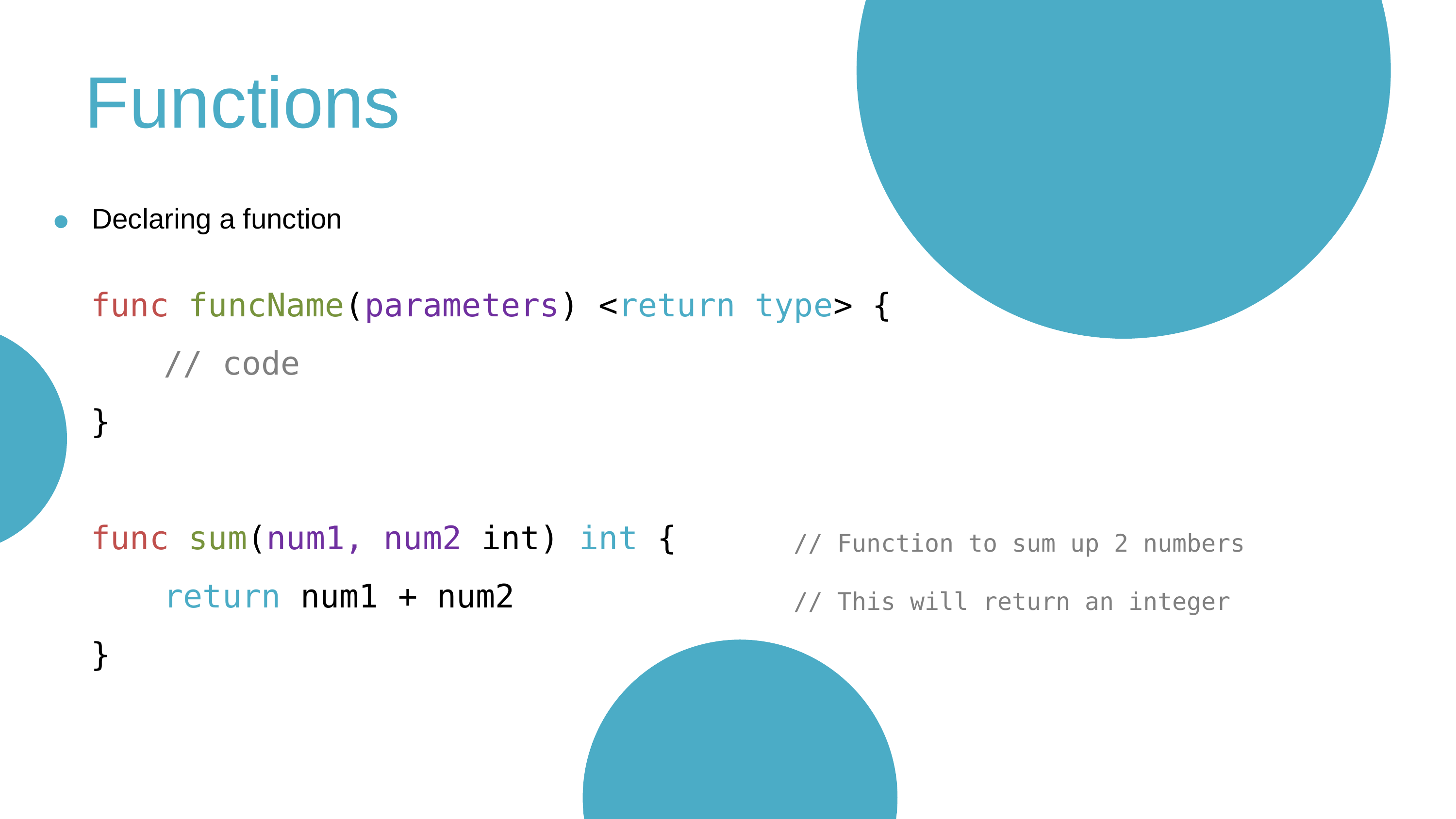

Functions
Declaring a function

func funcName(parameters) <return type> {
	// code
}

func sum(num1, num2 int) int {
	return num1 + num2
}

// Function to sum up 2 numbers
// This will return an integer